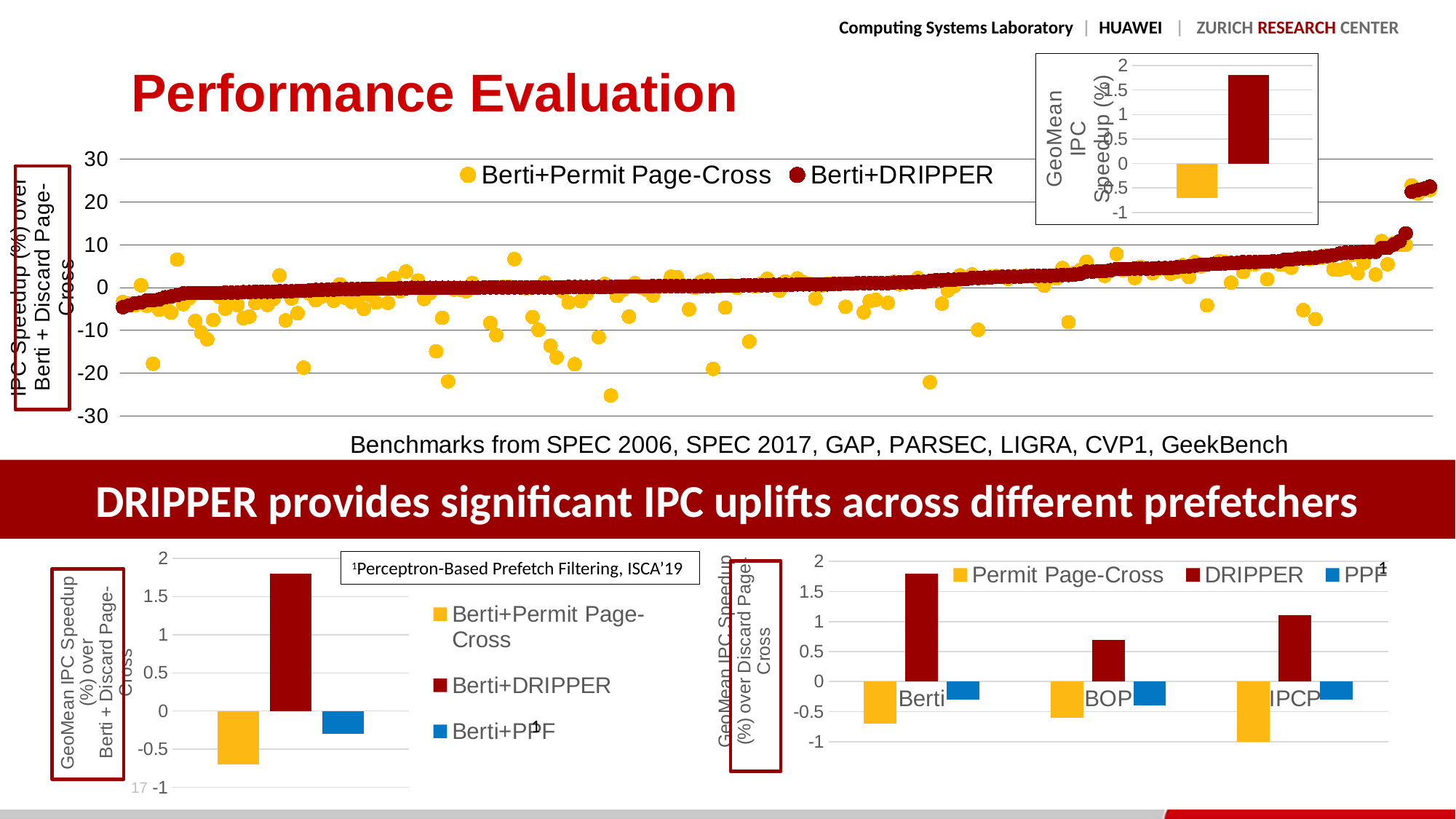

# Performance Evaluation

### Chart

| Category | Berti+Permit Page-Cross | Berti+DRIPPER |
|---|---|---|
| Berti | -0.7 | 1.8 |

### Chart

| Category | Berti+Permit Page-Cross | Berti+DRIPPER |
|---|---|---|
| 209_sp007_poc | -3.4 | -4.6 |
| compute_int_798_ap | -3.7 | -4.2 |
| ligra_PageRank.com-lj.ungraph.gcc_6.3.0_O3.drop_18500M.length_250M | -4.2 | -3.7 |
| 310_sp077_poc | 0.5 | -3.5 |
| compute_int_34_ap | -4.3 | -3.0 |
| compute_int_93_ap | -17.8 | -3.0 |
| compute_int_750_ap | -5.2 | -2.8 |
| compute_int_906_ap | -4.3 | -2.3 |
| ligra_PageRankDelta.com-lj.ungraph.gcc_6.3.0_O3.drop_35250M.length_250M | -5.9 | -2.1 |
| compute_int_664_ap | 6.5 | -1.8 |
| compute_int_7_ap | -3.9 | -1.4 |
| compute_int_640_ap | -2.5 | -1.3 |
| 312_sp001_poc | -7.8 | -1.3 |
| 310_sp015_poc | -10.5 | -1.3 |
| compute_fp_45_ap | -12.1 | -1.3 |
| 310_sp014_poc | -7.6 | -1.3 |
| compute_int_295_ap | -2.2 | -1.3 |
| compute_int_14_ap | -5.0 | -1.2 |
| ligra_BFS.com-lj.ungraph.gcc_6.3.0_O3.drop_15750M.length_250M | -2.8 | -1.2 |
| compute_int_763_ap | -4.1 | -1.2 |
| ligra_BC.com-lj.ungraph.gcc_6.3.0_O3.drop_26750M.length_250M | -7.2 | -1.1 |
| 312_sp007_poc | -6.8 | -1.1 |
| compute_int_252_ap | -3.7 | -1.0 |
| compute_int_561_ap | -1.9 | -1.0 |
| ligra_BellmanFord.com-lj.ungraph.gcc_6.3.0_O3.drop_22250M.length_250M | -4.1 | -1.0 |
| ligra_Components.com-lj.ungraph.gcc_6.3.0_O3.drop_15750M.length_250M | -2.7 | -1.0 |
| compute_int_260_ap | 2.8 | -0.9 |
| compute_int_421_ap | -7.7 | -0.9 |
| ligra_CF.com-lj.ungraph.gcc_6.3.0_O3.drop_154750M.length_250M | -2.6 | -0.9 |
| 649 | -6.0 | -0.8 |
| compute_int_952_ap | -18.7 | -0.8 |
| compute_int_707_ap | -1.5 | -0.7 |
| compute_fp_59_ap | -3.0 | -0.6 |
| ligra_BC.com-lj.ungraph.gcc_6.3.0_O3.drop_15750M.length_250M | -2.1 | -0.6 |
| ligra_BFSCC.com-lj.ungraph.gcc_6.3.0_O3.drop_15500M.length_250M | -1.0 | -0.5 |
| compute_int_32_ap | -3.1 | -0.5 |
| ligra_Triangle.com-lj.ungraph.gcc_6.3.0_O3.drop_6000M.length_250M | 0.7 | -0.4 |
| 654 | -2.5 | -0.4 |
| compute_int_285_ap | -3.4 | -0.4 |
| ligra_BellmanFord.com-lj.ungraph.gcc_6.3.0_O3.drop_33750M.length_250M | -2.7 | -0.4 |
| compute_fp_139_ap | -5.0 | -0.3 |
| ligra_BFS.com-lj.ungraph.gcc_6.3.0_O3.drop_21500M.length_250M | -1.8 | -0.3 |
| ligra_PageRankDelta.com-lj.ungraph.gcc_6.3.0_O3.drop_24000M.length_250M | -3.5 | -0.3 |
| compute_fp_82_ap | 0.8 | -0.3 |
| 482 | -3.6 | -0.3 |
| 303_sp024_poc | 2.2 | -0.3 |
| 203_sp006_poc | -0.9 | -0.2 |
| 308_sp015_poc | 3.7 | -0.2 |
| 202_sp006_poc | 0.0 | -0.1 |
| compute_int_776_ap | 1.6 | -0.1 |
| compute_fp_54_ap | -2.7 | -0.1 |
| 209_sp000_poc | -1.3 | -0.1 |
| compute_int_249_ap | -14.9 | -0.1 |
| compute_fp_97_ap | -7.1 | -0.1 |
| compute_int_428_ap | -21.9 | -0.1 |
| ligra_PageRankDelta.com-lj.ungraph.gcc_6.3.0_O3.drop_56500M.length_208M | -0.5 | -0.1 |
| ligra_MIS.com-lj.ungraph.gcc_6.3.0_O3.drop_17000M.length_250M | -0.5 | -0.1 |
| 459 | -0.9 | -0.1 |
| 303_sp011_poc | 1.0 | -0.1 |
| 310_sp010_poc | -0.1 | -0.1 |
| 310_sp081_poc | 0.0 | 0.0 |
| 312_sp004_poc | -8.3 | 0.0 |
| ligra_PageRank.com-lj.ungraph.gcc_6.3.0_O3.drop_79500M.length_250M | -11.1 | 0.0 |
| 310_sp043_poc | 0.1 | 0.0 |
| compute_fp_72_ap | 0.2 | 0.0 |
| compute_int_345_ap | 6.6 | 0.0 |
| 203_sp001_poc | 0.0 | 0.0 |
| 619 | -0.2 | 0.0 |
| compute_fp_7_ap | -6.9 | 0.0 |
| compute_fp_44_ap | -9.9 | 0.0 |
| 209_sp005_poc | 1.1 | 0.0 |
| 301_sp000_poc | -13.6 | 0.0 |
| 301_sp005_poc | -16.3 | 0.0 |
| 307_sp003_poc | -0.9 | 0.0 |
| 310_sp038_poc | -3.5 | 0.1 |
| compute_int_769_ap | -17.9 | 0.1 |
| 450 | -3.2 | 0.1 |
| compute_int_197_ap | -1.5 | 0.1 |
| 205_sp002_poc | 0.1 | 0.1 |
| compute_fp_67_ap | -11.6 | 0.1 |
| compute_int_853_ap | 0.8 | 0.1 |
| compute_int_264_ap | -25.2 | 0.1 |
| compute_fp_87_ap | -2.0 | 0.2 |
| compute_int_964_ap | -0.6 | 0.2 |
| compute_int_27_ap | -6.8 | 0.2 |
| compute_int_201_ap | 1.0 | 0.2 |
| 628 | 0.0 | 0.2 |
| compute_fp_51_ap | -0.6 | 0.2 |
| cc.web | -1.9 | 0.3 |
| 308_sp004_poc | 0.4 | 0.3 |
| 306_sp002_poc | 0.2 | 0.3 |
| 303_sp012_poc | 2.5 | 0.3 |
| 303_sp015_poc | 2.4 | 0.3 |
| 205_sp004_poc | 0.5 | 0.3 |
| compute_fp_94_ap | -5.1 | 0.3 |
| 208_sp015_poc | -0.1 | 0.3 |
| compute_int_218_ap | 1.3 | 0.3 |
| compute_int_278_ap | 1.8 | 0.3 |
| ligra_PageRank.com-lj.ungraph.gcc_6.3.0_O3.drop_51000M.length_250M | -19.0 | 0.3 |
| 313_sp000_poc | 0.3 | 0.4 |
| 310_sp075_poc | -4.7 | 0.4 |
| 644 | 0.5 | 0.4 |
| 436 | -0.1 | 0.4 |
| 310_sp073_poc | 0.5 | 0.5 |
| bc.web | -12.6 | 0.5 |
| 206_sp019_poc | 0.2 | 0.5 |
| 206_sp001_poc | 0.9 | 0.5 |
| compute_int_300_ap | 2.0 | 0.5 |
| 204_sp006_poc | 0.6 | 0.6 |
| compute_int_810_ap | -0.8 | 0.6 |
| compute_int_813_ap | 1.4 | 0.6 |
| compute_int_164_ap | 0.6 | 0.6 |
| 303_sp014_poc | 2.1 | 0.7 |
| compute_int_122_ap | 1.2 | 0.7 |
| ligra_PageRankDelta.com-lj.ungraph.gcc_6.3.0_O3.drop_6000M.length_250M | 0.8 | 0.7 |
| compute_int_408_ap | -2.6 | 0.7 |
| ligra_BellmanFord.com-lj.ungraph.gcc_6.3.0_O3.drop_7500M.length_250M | 0.4 | 0.7 |
| 434 | 0.9 | 0.7 |
| parsec_2.1.fluidanimate.simlarge.prebuilt.drop_10250M.length_250M | 0.9 | 0.8 |
| compute_int_117_ap | 0.9 | 0.8 |
| compute_int_721_ap | -4.5 | 0.9 |
| 204_sp000_poc | 0.8 | 0.9 |
| 308_sp046_poc | 1.0 | 1.0 |
| compute_fp_105_ap | -5.8 | 1.0 |
| parsec_2.1.streamcluster.simlarge.prebuilt.drop_0M.length_250M | -3.2 | 1.0 |
| compute_fp_56_ap | -2.9 | 1.0 |
| 308_sp050_poc | 1.0 | 1.0 |
| compute_fp_78_ap | -3.6 | 1.0 |
| 603 | 1.3 | 1.1 |
| compute_int_21_ap | 0.7 | 1.2 |
| compute_int_831_ap | 1.0 | 1.2 |
| 202_sp008_poc | 1.1 | 1.2 |
| 206_sp017_poc | 2.2 | 1.3 |
| 207_sp000_poc | 1.1 | 1.3 |
| compute_int_793_ap | -22.1 | 1.5 |
| 202_sp007_poc | 1.6 | 1.7 |
| compute_fp_6_ap | -3.8 | 1.7 |
| GM | -0.7 | 1.8 |
| parsec_2.1.dedup.simlarge.prebuilt.drop_3750M.length_250M | 0.3 | 1.8 |
| compute_int_340_ap | 2.8 | 1.9 |
| compute_int_378_ap | 1.9 | 1.9 |
| ligra_BFSCC.com-lj.ungraph.gcc_6.3.0_O3.drop_5000M.length_250M | 3.0 | 2.2 |
| compute_int_859_ap | -9.9 | 2.2 |
| ligra_BC.com-lj.ungraph.gcc_6.3.0_O3.drop_5000M.length_250M | 2.2 | 2.3 |
| 306_sp014_poc | 2.5 | 2.3 |
| ligra_BFS.com-lj.ungraph.gcc_6.3.0_O3.drop_5000M.length_250M | 2.7 | 2.4 |
| parsec_2.1.canneal.simlarge.prebuilt.drop_0M.length_250M | 2.5 | 2.5 |
| ligra_Radii.com-lj.ungraph.gcc_6.3.0_O3.drop_5000M.length_250M | 2.0 | 2.5 |
| 310_sp011_poc | 2.7 | 2.5 |
| ligra_BellmanFord.com-lj.ungraph.gcc_6.3.0_O3.drop_5500M.length_250M | 2.5 | 2.5 |
| 310_sp050_poc | 2.8 | 2.6 |
| 310_sp051_poc | 2.6 | 2.7 |
| compute_int_974_ap | 1.9 | 2.7 |
| 602 | 0.4 | 2.7 |
| 306_sp000_poc | 2.6 | 2.7 |
| ligra_PageRank.com-lj.ungraph.gcc_6.3.0_O3.drop_5000M.length_250M | 2.1 | 2.8 |
| compute_int_912_ap | 4.5 | 2.9 |
| compute_fp_84_ap | -8.1 | 2.9 |
| compute_fp_38_ap | 3.4 | 3.0 |
| 308_sp036_poc | 4.1 | 3.2 |
| compute_int_600_ap | 6.0 | 3.7 |
| compute_int_969_ap | 3.7 | 3.7 |
| 310_sp012_poc | 3.8 | 3.8 |
| 462 | 2.7 | 3.8 |
| 308_sp005_poc | 3.9 | 4.0 |
| compute_int_414_ap | 7.8 | 4.3 |
| 306_sp006_poc | 4.0 | 4.3 |
| compute_fp_83_ap | 4.2 | 4.3 |
| parsec_2.1.facesim.simlarge.prebuilt.drop_21500M.length_250M | 2.2 | 4.4 |
| compute_int_804_ap | 4.8 | 4.4 |
| compute_int_158_ap | 4.4 | 4.4 |
| 308_sp043_poc | 3.3 | 4.4 |
| compute_int_239_ap | 4.3 | 4.5 |
| 308_sp040_poc | 4.5 | 4.5 |
| 308_sp032_poc | 3.2 | 4.5 |
| 308_sp037_poc | 3.7 | 4.7 |
| compute_int_677_ap | 5.2 | 4.8 |
| compute_fp_60_ap | 2.4 | 4.9 |
| compute_int_953_ap | 5.9 | 5.1 |
| ligra_Components.com-lj.ungraph.gcc_6.3.0_O3.drop_3500M.length_250M | 4.9 | 5.3 |
| pr.web | -4.2 | 5.3 |
| ligra_BellmanFord.com-lj.ungraph.gcc_6.3.0_O3.drop_4000M.length_250M | 5.5 | 5.5 |
| compute_int_778_ap | 6.1 | 5.5 |
| compute_int_238_ap | 5.9 | 5.6 |
| compute_int_931_ap | 1.1 | 5.7 |
| compute_fp_12_ap | 5.7 | 5.7 |
| ligra_BFS.com-lj.ungraph.gcc_6.3.0_O3.drop_3500M.length_250M | 3.6 | 5.9 |
| ligra_Radii.com-lj.ungraph.gcc_6.3.0_O3.drop_3500M.length_250M | 5.4 | 5.9 |
| ligra_BFSCC.com-lj.ungraph.gcc_6.3.0_O3.drop_3500M.length_250M | 5.4 | 5.9 |
| ligra_PageRankDelta.com-lj.ungraph.gcc_6.3.0_O3.drop_3500M.length_250M | 6.0 | 6.0 |
| ligra_BC.com-lj.ungraph.gcc_6.3.0_O3.drop_3500M.length_250M | 1.9 | 6.0 |
| ligra_Triangle.com-lj.ungraph.gcc_6.3.0_O3.drop_3500M.length_250M | 6.1 | 6.1 |
| parsec_2.1.raytrace.simlarge.prebuilt.drop_23750M.length_250M | 5.4 | 6.1 |
| ligra_Components-Shortcut.com-lj.ungraph.gcc_6.3.0_O3.drop_3500M.length_250M | 5.3 | 6.5 |
| compute_int_177_ap | 4.6 | 6.5 |
| compute_int_502_ap | 6.8 | 6.7 |
| compute_int_864_ap | -5.3 | 6.8 |
| 473 | 6.6 | 6.9 |
| compute_int_23_ap | -7.4 | 6.9 |
| compute_int_434_ap | 6.9 | 7.2 |
| ligra_MIS.com-lj.ungraph.gcc_6.3.0_O3.drop_3500M.length_250M | 7.5 | 7.3 |
| compute_int_575_ap | 4.2 | 7.5 |
| tc.road | 4.1 | 7.9 |
| bfs.web | 4.5 | 8.1 |
| 306_sp009_poc | 7.5 | 8.1 |
| compute_int_199_ap | 3.3 | 8.2 |
| parsec_2.1.vips.simlarge.prebuilt.drop_33250M.length_250M | 5.7 | 8.3 |
| ligra_BFS-Bitvector.com-lj.ungraph.gcc_6.3.0_O3.drop_2500M.length_250M | 8.3 | 8.3 |
| compute_fp_11_ap | 3.0 | 8.3 |
| compute_int_365_ap | 10.8 | 9.2 |
| ligra_Triangle.com-lj.ungraph.gcc_6.3.0_O3.drop_24000M.length_250M | 5.4 | 9.2 |
| cc.road | 10.3 | 10.0 |
| compute_int_13_ap | 9.9 | 10.8 |
| ligra_CF.com-lj.ungraph.gcc_6.3.0_O3.drop_2500M.length_250M | 9.9 | 12.6 |
| compute_int_529_ap | 23.8 | 22.3 |
| 101_sp001_poc | 21.8 | 22.7 |
| 101_sp002_poc | 22.7 | 23.0 |
| 101_sp000_poc | 22.7 | 23.5 |

DRIPPER provides significant IPC uplifts across different prefetchers

### Chart

| Category | Berti+Permit Page-Cross | Berti+DRIPPER | Berti+PPF |
|---|---|---|---|
| Berti | -0.7 | 1.8 | -0.3 |

### Chart

| Category | Permit Page-Cross | DRIPPER | PPF |
|---|---|---|---|
| Berti | -0.7 | 1.8 | -0.3 |
| BOP | -0.6 | 0.7 | -0.4 |
| IPCP | -1.0 | 1.1 | -0.3 |
1
1Perceptron-Based Prefetch Filtering, ISCA’19

1